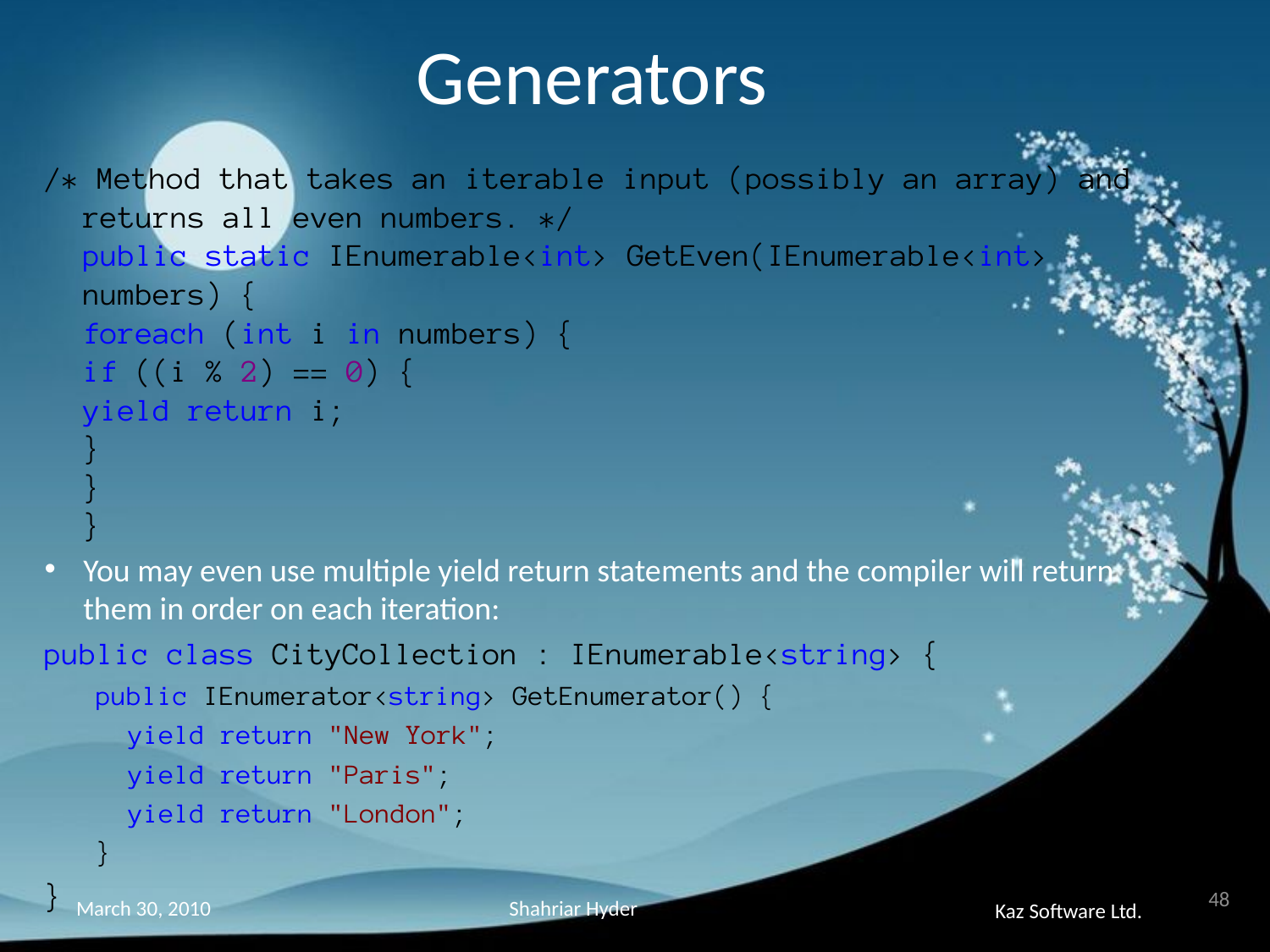

Generators

/* Method that takes an iterable input (possibly an array) and returns all even numbers. */
public static IEnumerable<int> GetEven(IEnumerable<int> numbers) {
	foreach (int i in numbers) {
		if ((i % 2) == 0) {
			yield return i;
		}
	}
}
You may even use multiple yield return statements and the compiler will return them in order on each iteration:
public class CityCollection : IEnumerable<string> {
public IEnumerator<string> GetEnumerator() {
	yield return "New York";
	yield return "Paris";
	yield return "London";
}
}
48
Shahriar Hyder
March 30, 2010
Kaz Software Ltd.